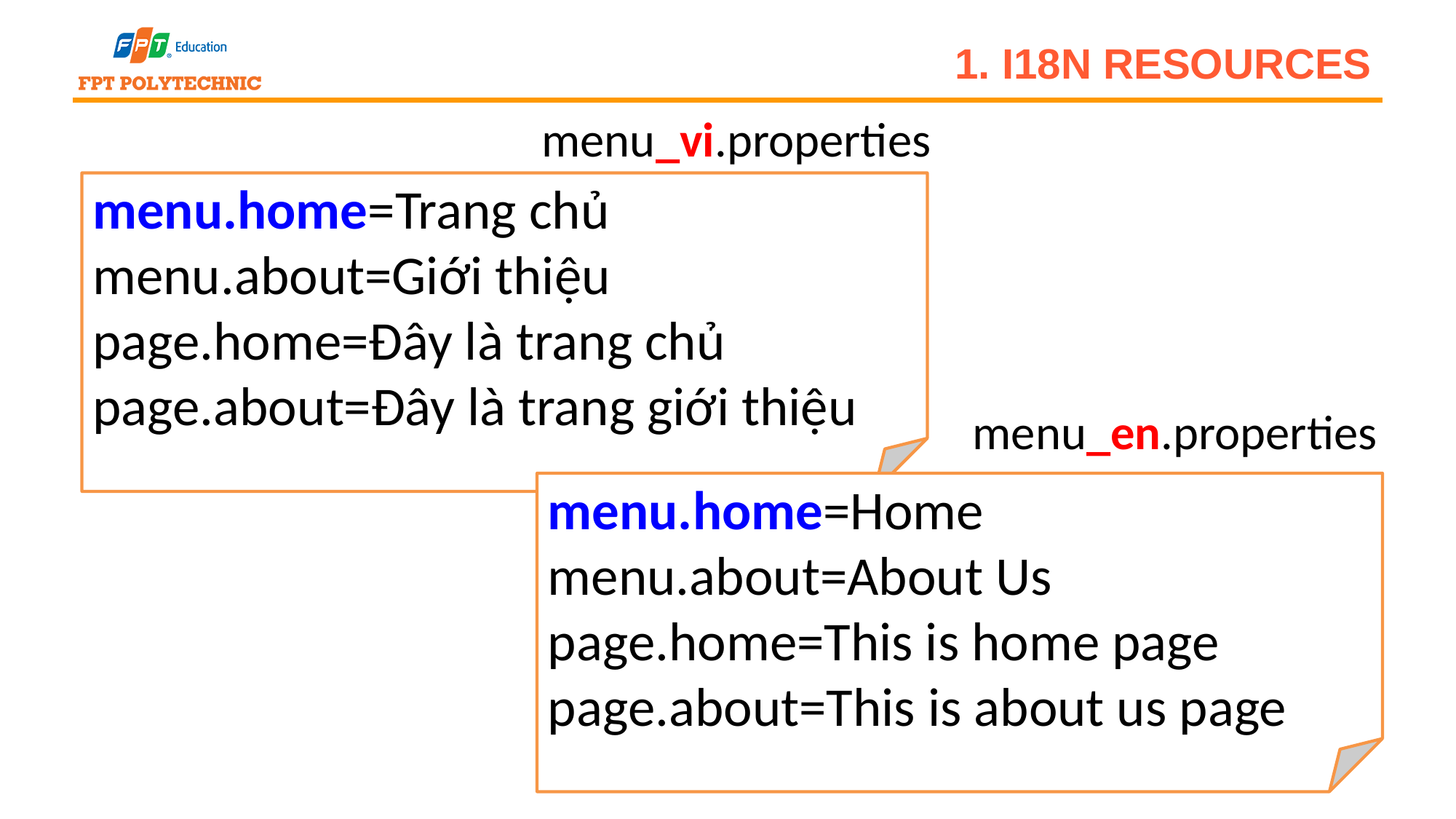

# 1. I18N Resources
menu_vi.properties
menu.home=Trang chủ
menu.about=Giới thiệu
page.home=Đây là trang chủ
page.about=Đây là trang giới thiệu
menu_en.properties
menu.home=Home
menu.about=About Us
page.home=This is home page
page.about=This is about us page